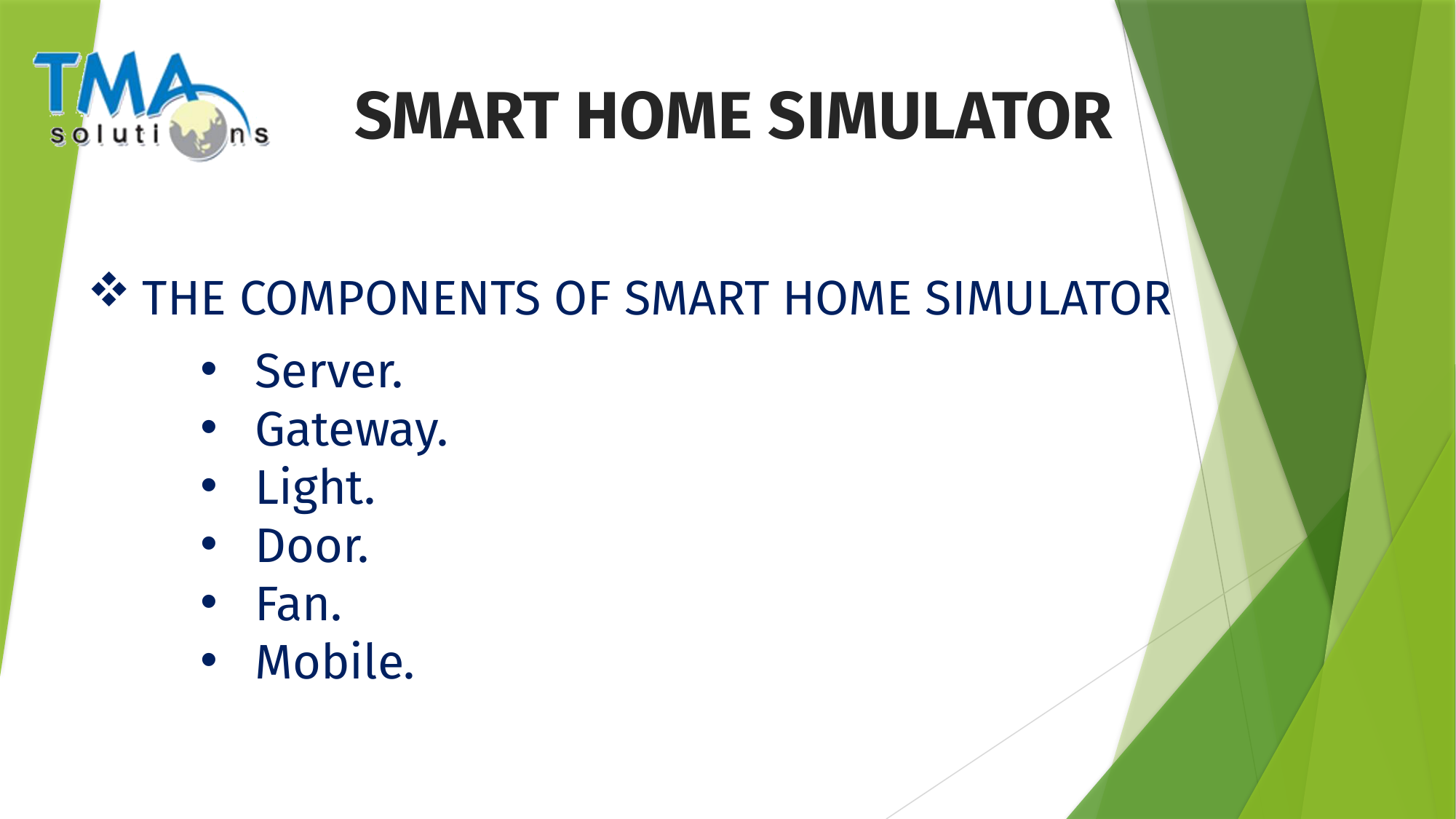

SMART HOME SIMULATOR
THE COMPONENTS OF SMART HOME SIMULATOR
Server.
Gateway.
Light.
Door.
Fan.
Mobile.